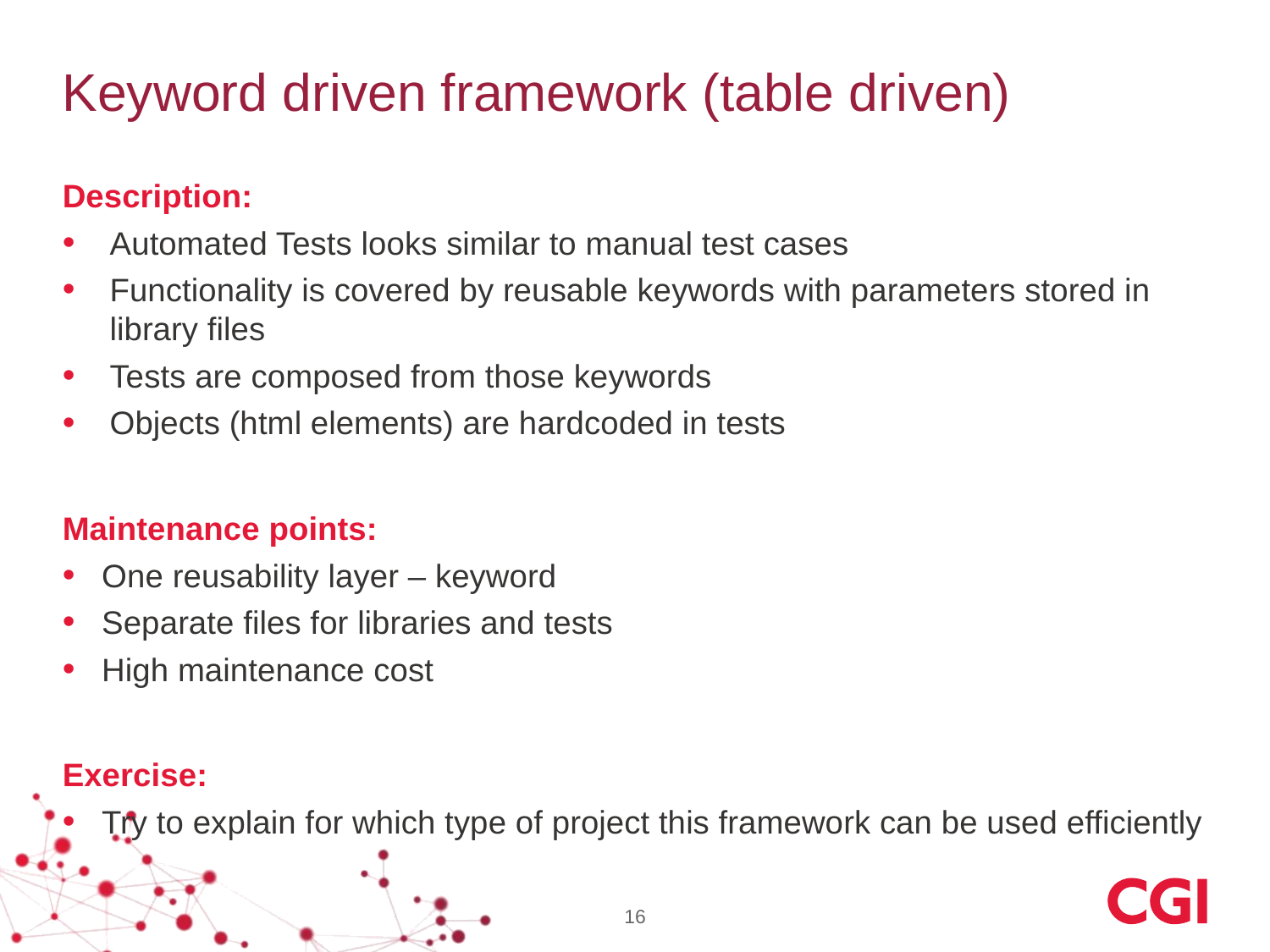

# Keyword driven framework (table driven)
Description:
Automated Tests looks similar to manual test cases
Functionality is covered by reusable keywords with parameters stored in library files
Tests are composed from those keywords
Objects (html elements) are hardcoded in tests

Maintenance points:
One reusability layer – keyword
Separate files for libraries and tests
High maintenance cost

Exercise:
Try to explain for which type of project this framework can be used efficiently
16